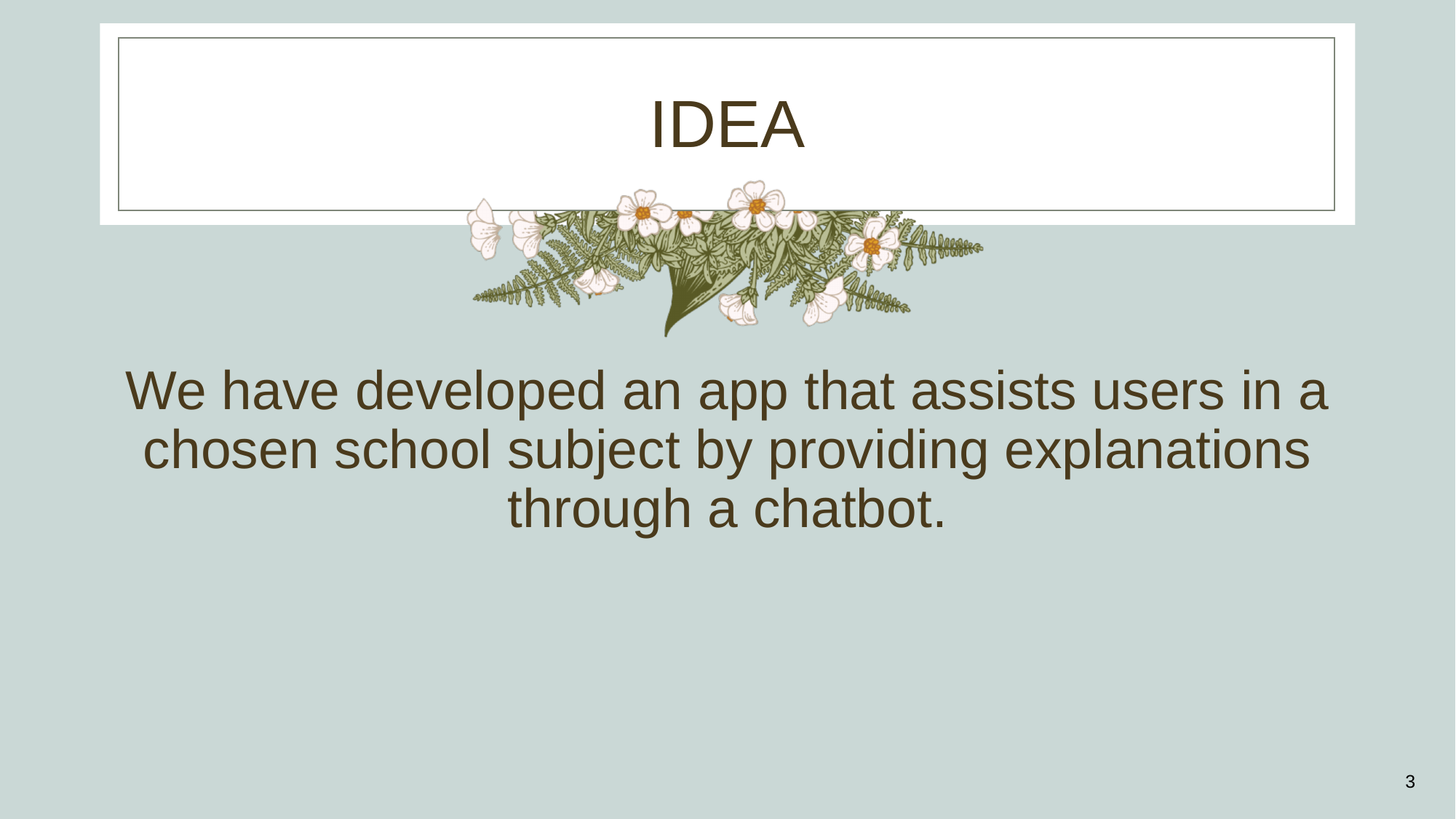

# IDEA
We have developed an app that assists users in a chosen school subject by providing explanations through a chatbot.
3